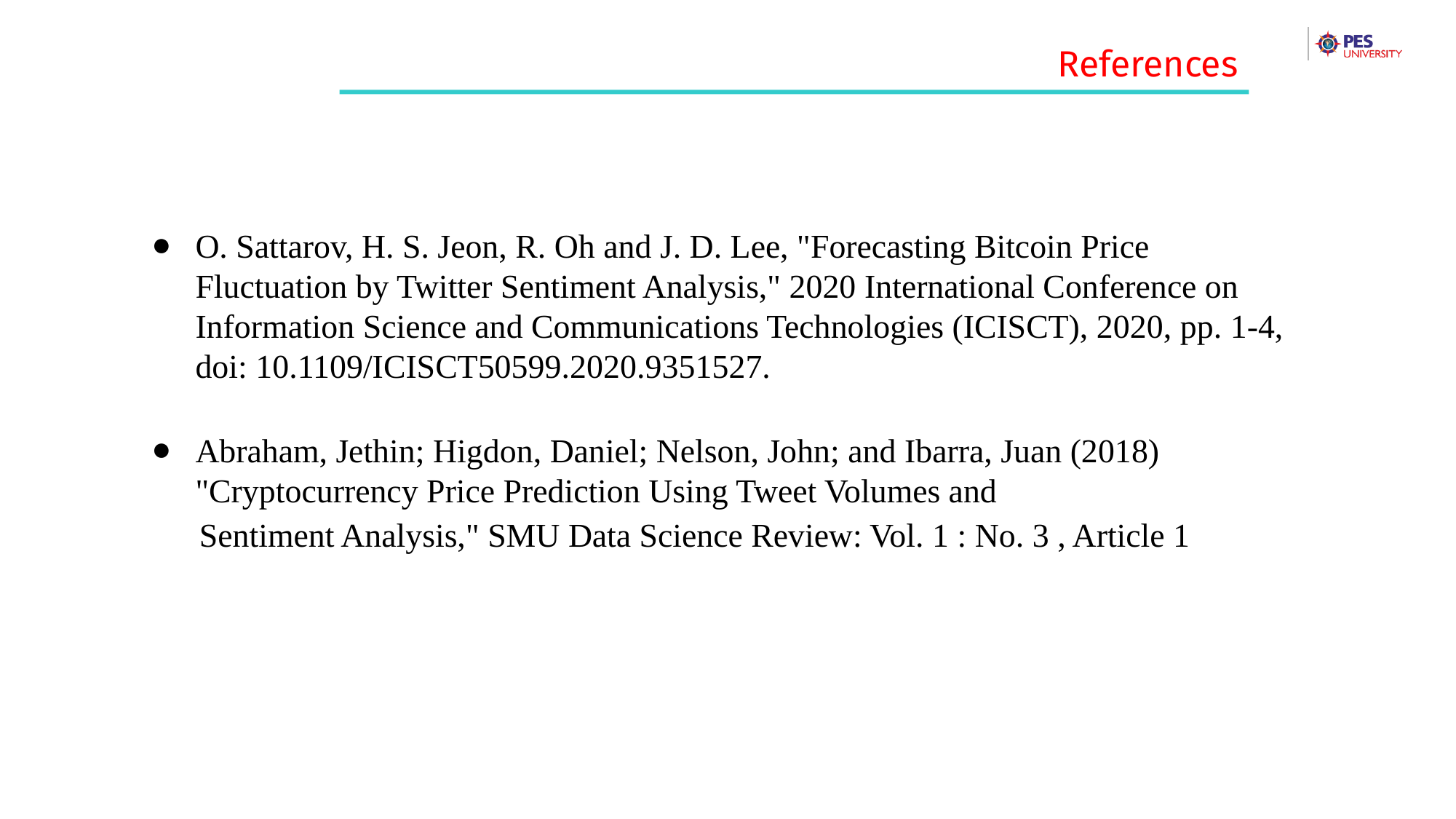

References

O. Sattarov, H. S. Jeon, R. Oh and J. D. Lee, "Forecasting Bitcoin Price Fluctuation by Twitter Sentiment Analysis," 2020 International Conference on Information Science and Communications Technologies (ICISCT), 2020, pp. 1-4, doi: 10.1109/ICISCT50599.2020.9351527.

Abraham, Jethin; Higdon, Daniel; Nelson, John; and Ibarra, Juan (2018) "Cryptocurrency Price Prediction Using Tweet Volumes and
       Sentiment Analysis," SMU Data Science Review: Vol. 1 : No. 3 , Article 1